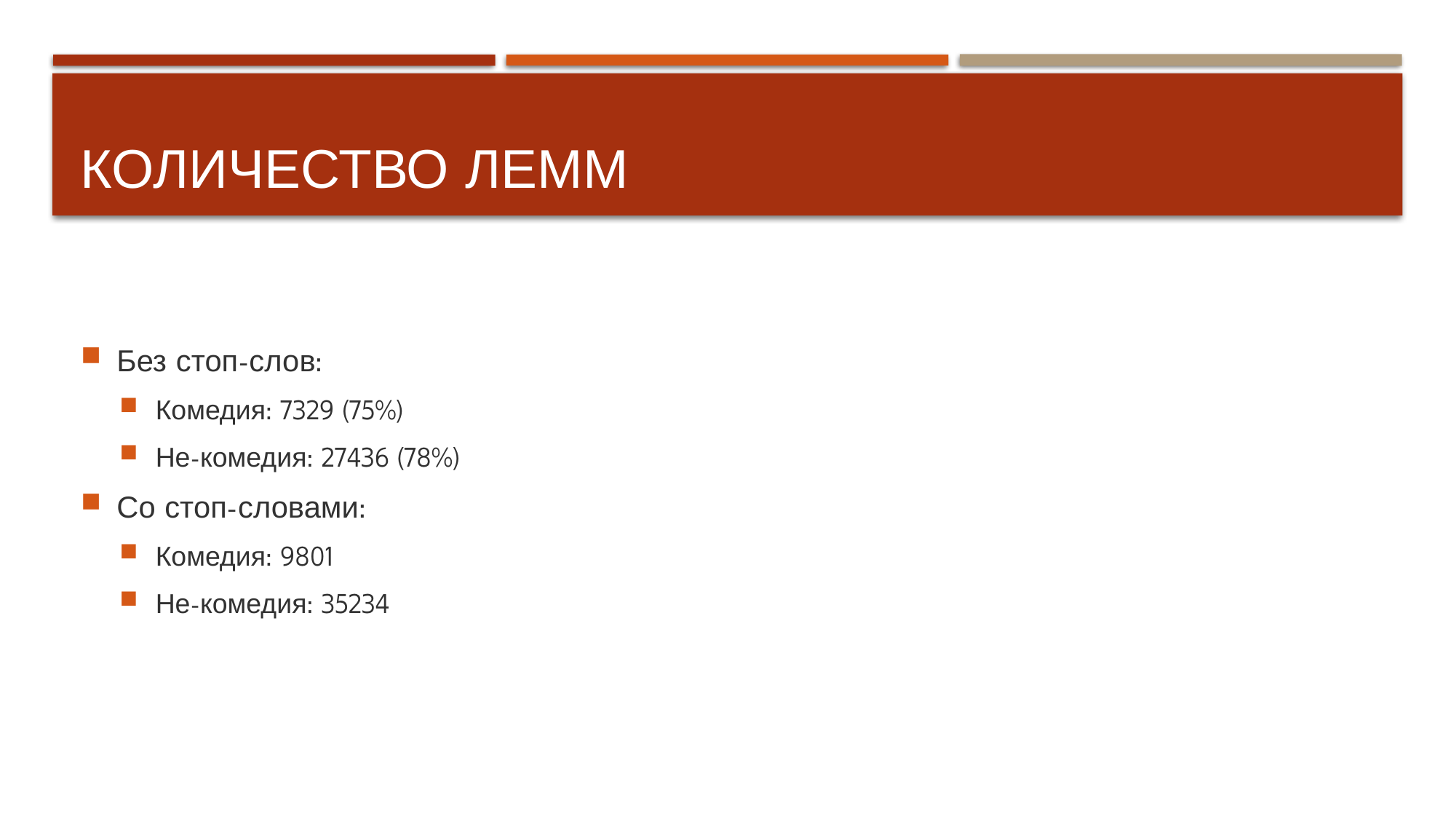

# Количество лемм
Без стоп-слов:
Комедия: 7329 (75%)
Не-комедия: 27436 (78%)
Со стоп-словами:
Комедия: 9801
Не-комедия: 35234